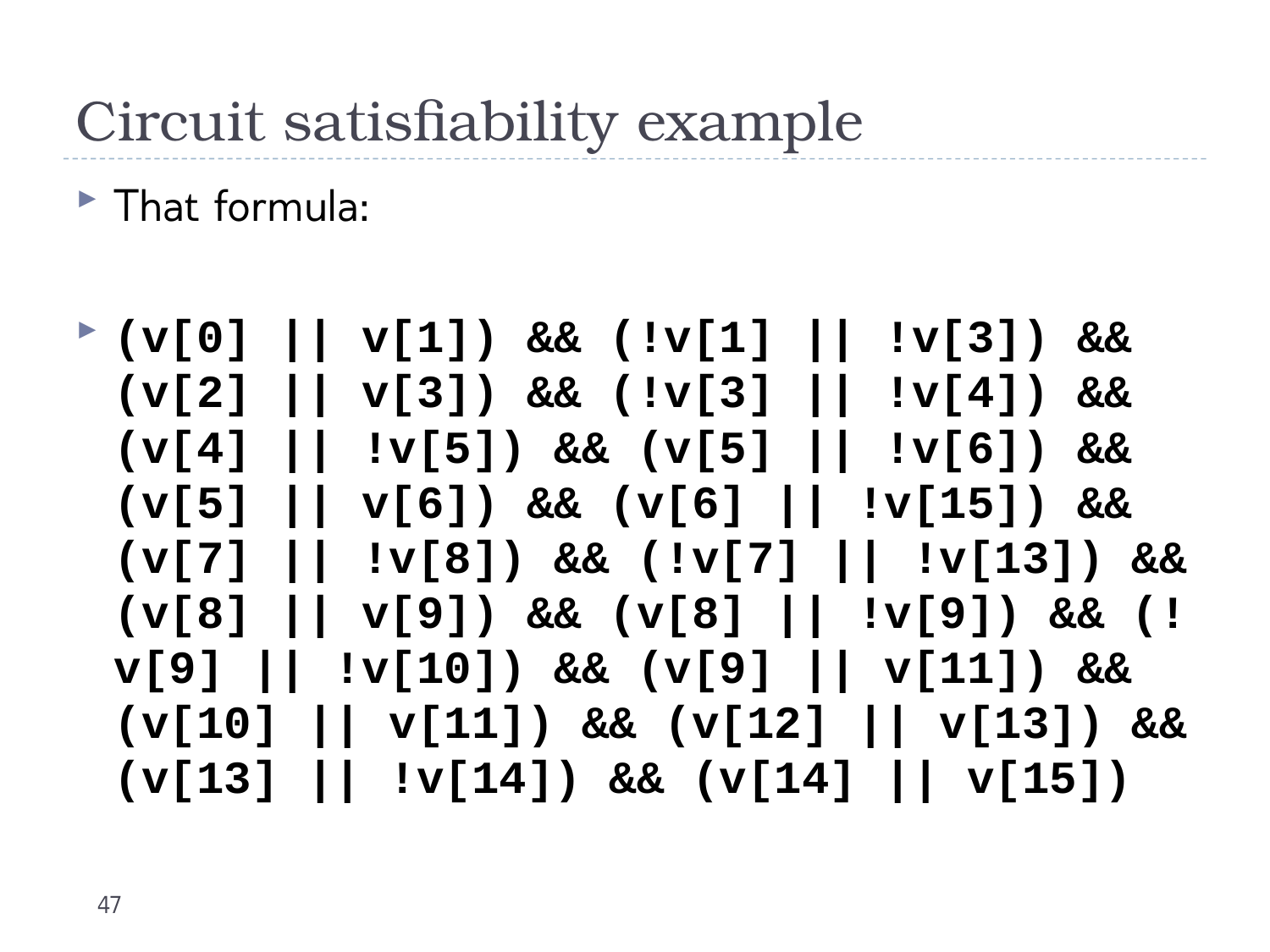

# Circuit satisfiability example
That formula:

(v[0] || v[1]) && (!v[1] || !v[3]) && (v[2] || v[3]) && (!v[3] || !v[4]) && (v[4] || !v[5]) && (v[5] || !v[6]) && (v[5] || v[6]) && (v[6] || !v[15]) && (v[7] || !v[8]) && (!v[7] || !v[13]) && (v[8] || v[9]) && (v[8] || !v[9]) && (!v[9] || !v[10]) && (v[9] || v[11]) && (v[10] || v[11]) && (v[12] || v[13]) && (v[13] || !v[14]) && (v[14] || v[15])
47